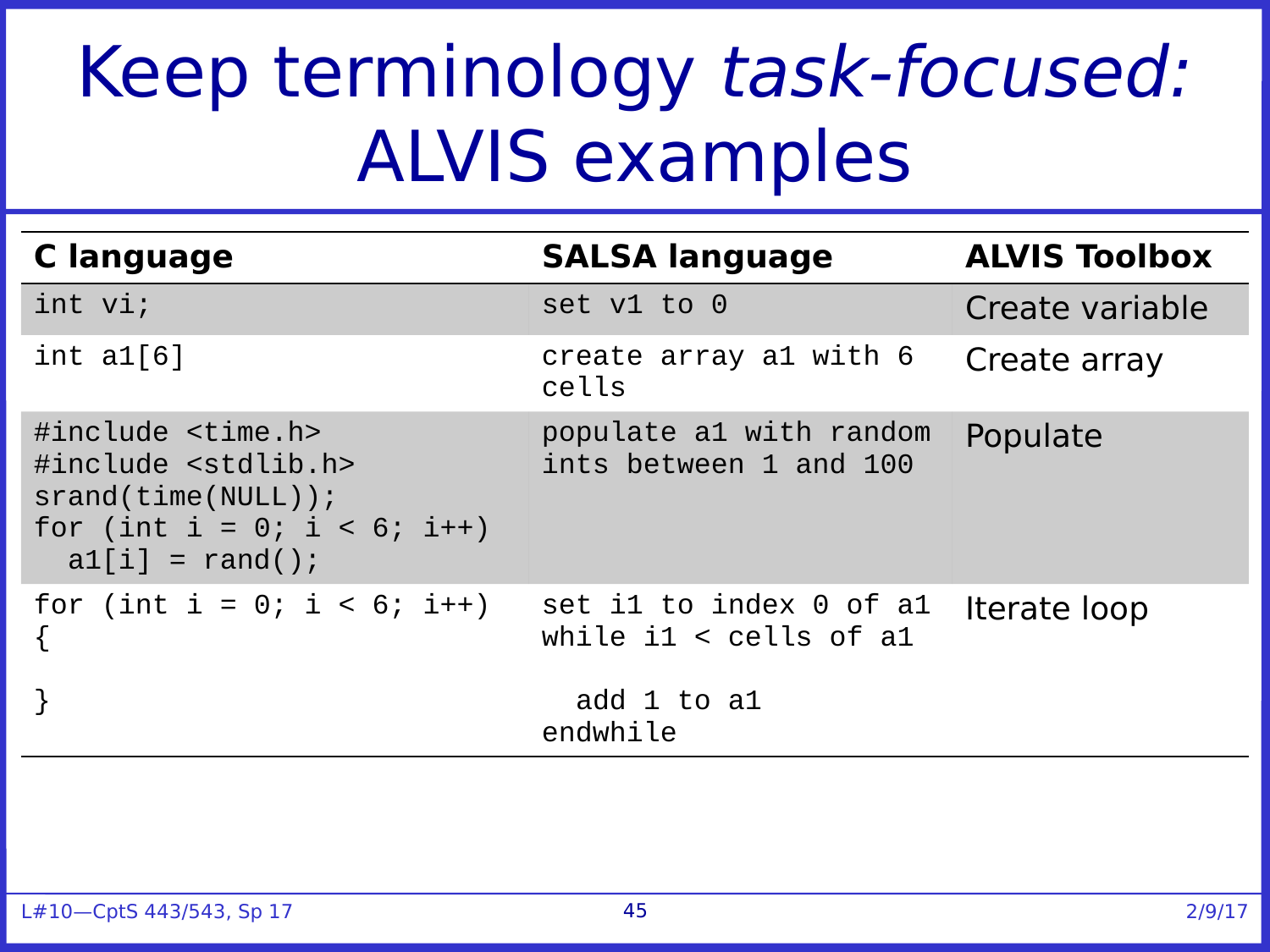

# Keep terminology task-focused: ALVIS examples
| C language | SALSA language | ALVIS Toolbox |
| --- | --- | --- |
| int vi; | set v1 to 0 | Create variable |
| int a1[6] | create array a1 with 6 cells | Create array |
| #include <time.h> #include <stdlib.h> srand(time(NULL)); for (int i = 0; i < 6; i++) a1[i] = rand(); | populate a1 with random ints between 1 and 100 | Populate |
| for (int i = 0; i < 6; i++) { } | set i1 to index 0 of a1 while i1 < cells of a1 add 1 to a1 endwhile | Iterate loop |
45